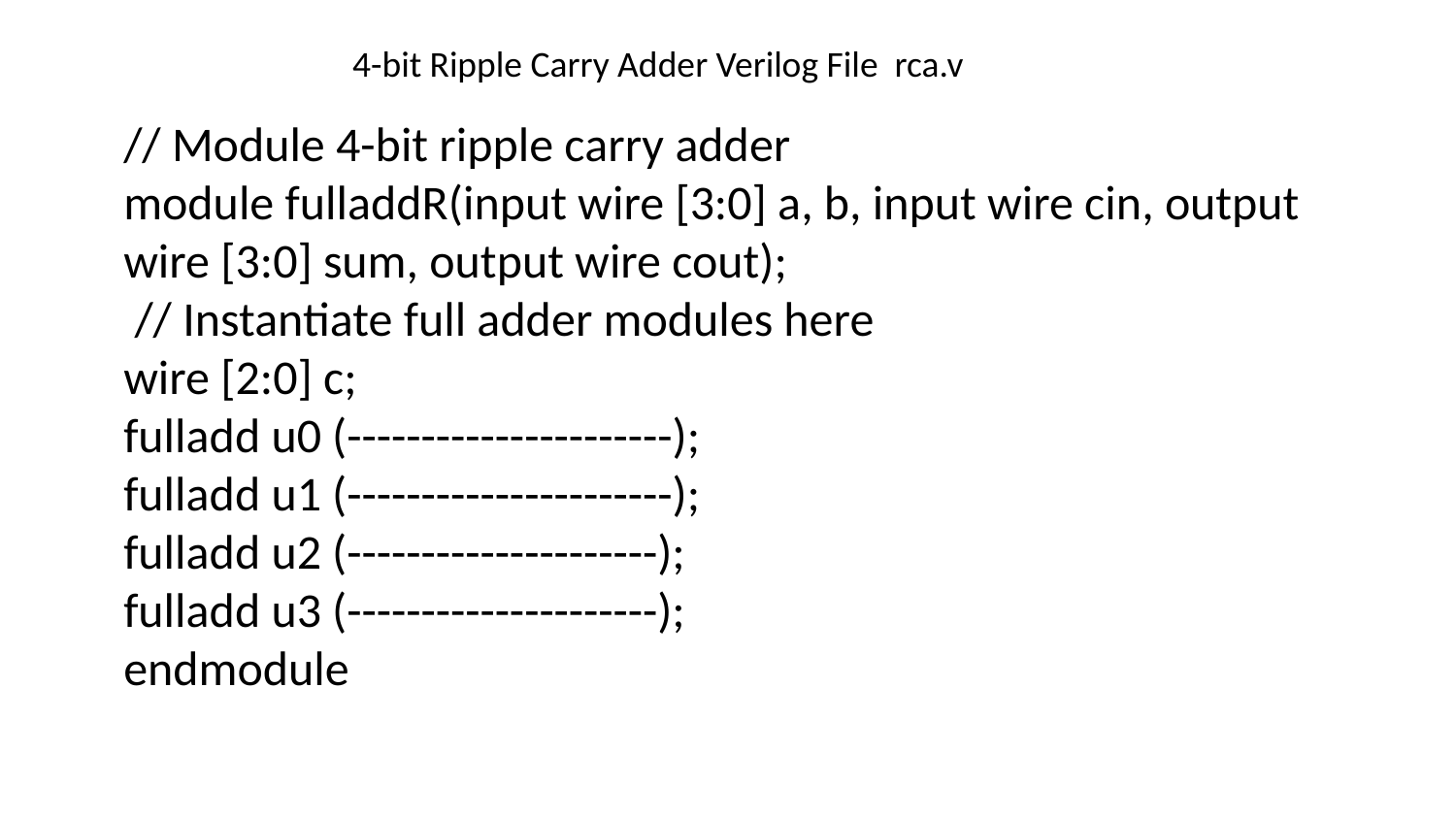

4-bit Ripple Carry Adder Verilog File  rca.v
// Module 4-bit ripple carry adder
module fulladdR(input wire [3:0] a, b, input wire cin, output wire [3:0] sum, output wire cout);
 // Instantiate full adder modules here
wire [2:0] c;
fulladd u0 (----------------------);
fulladd u1 (----------------------);
fulladd u2 (---------------------);
fulladd u3 (---------------------);
endmodule